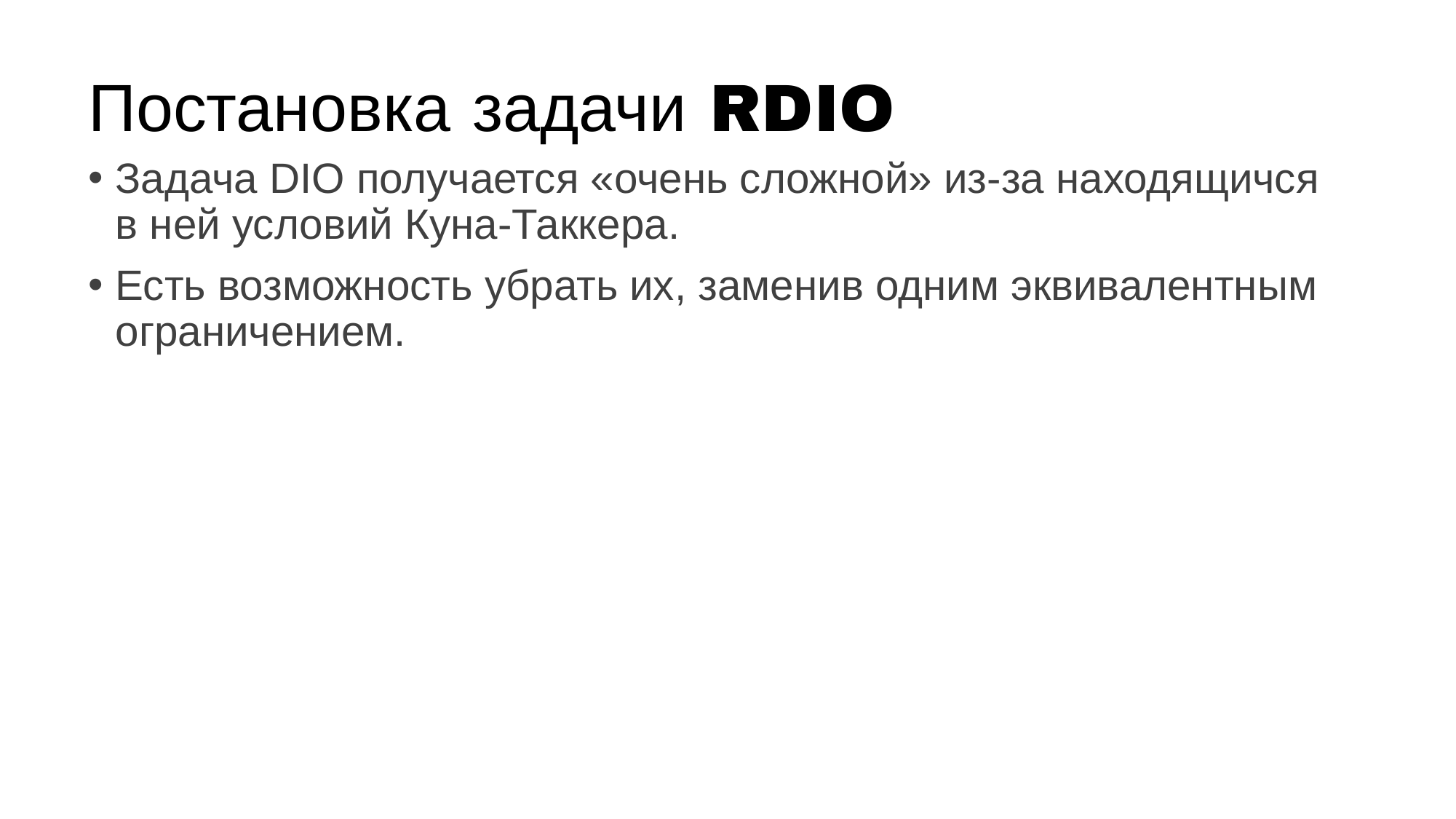

# Постановка задачи RDIO
Задача DIO получается «очень сложной» из-за находящичся в ней условий Куна-Таккера.
Есть возможность убрать их, заменив одним эквивалентным ограничением.